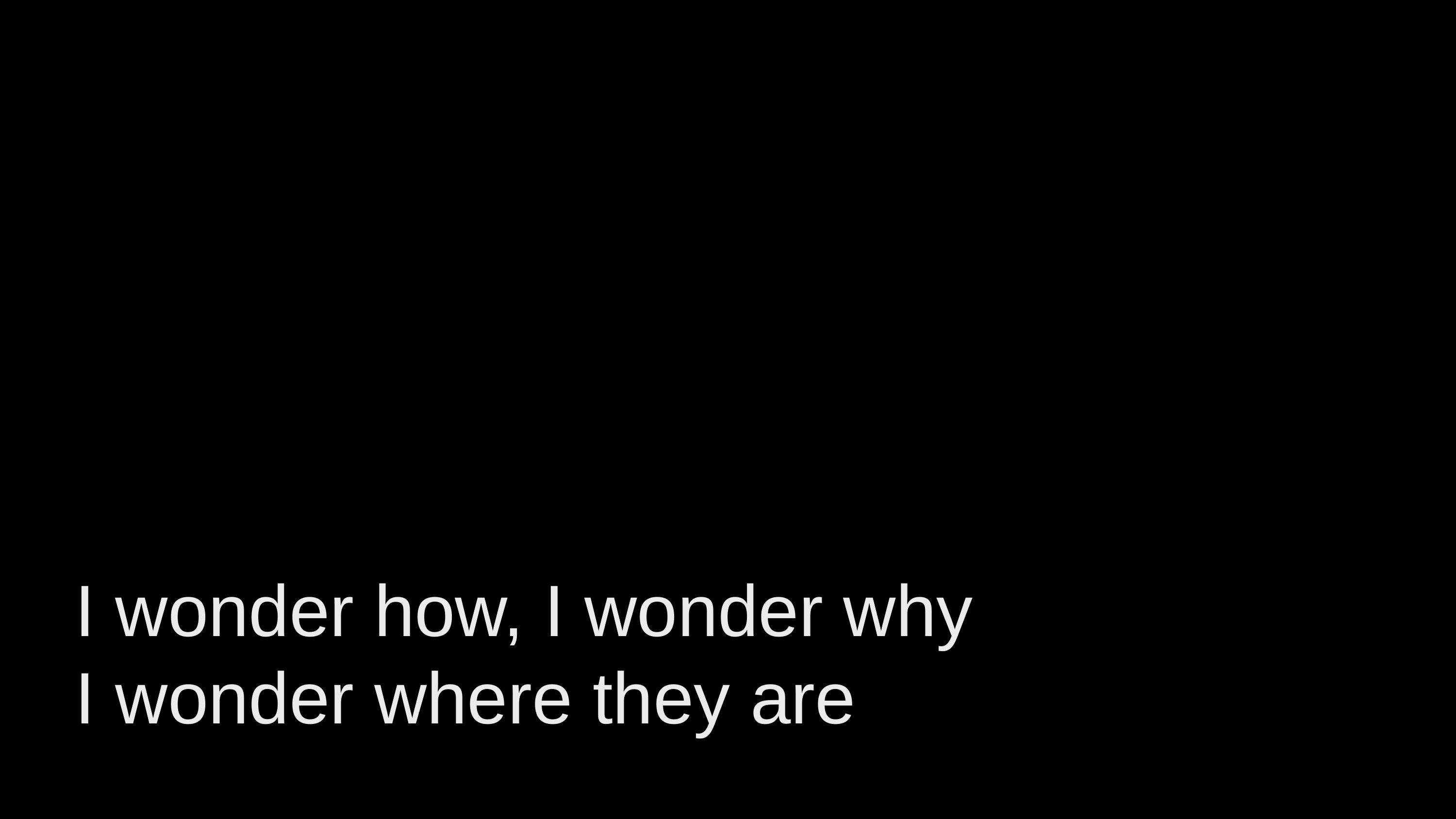

I wonder how, I wonder why
I wonder where they are